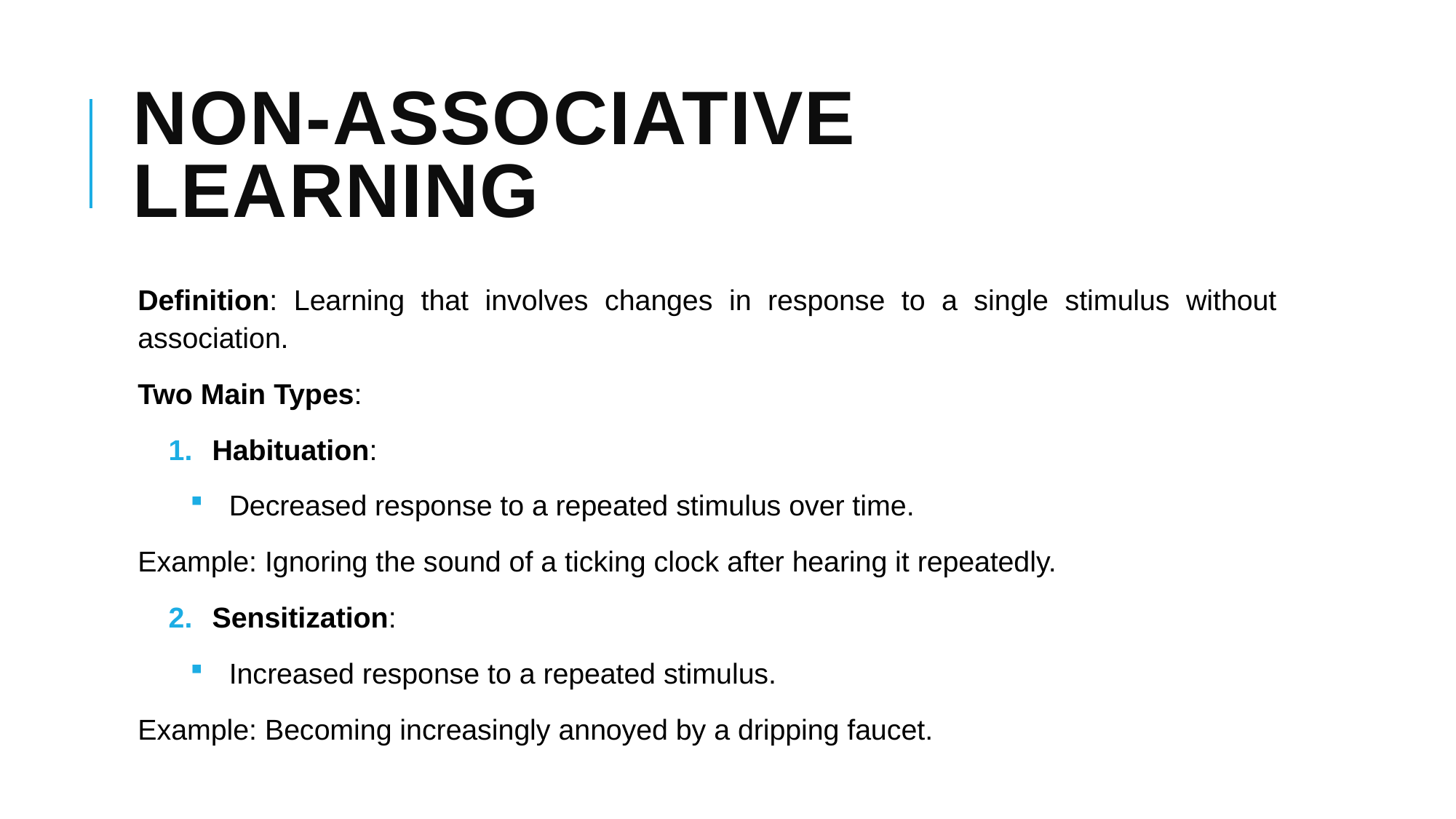

# Non-Associative Learning
Definition: Learning that involves changes in response to a single stimulus without association.
Two Main Types:
 Habituation:
Decreased response to a repeated stimulus over time.
Example: Ignoring the sound of a ticking clock after hearing it repeatedly.
 Sensitization:
Increased response to a repeated stimulus.
Example: Becoming increasingly annoyed by a dripping faucet.